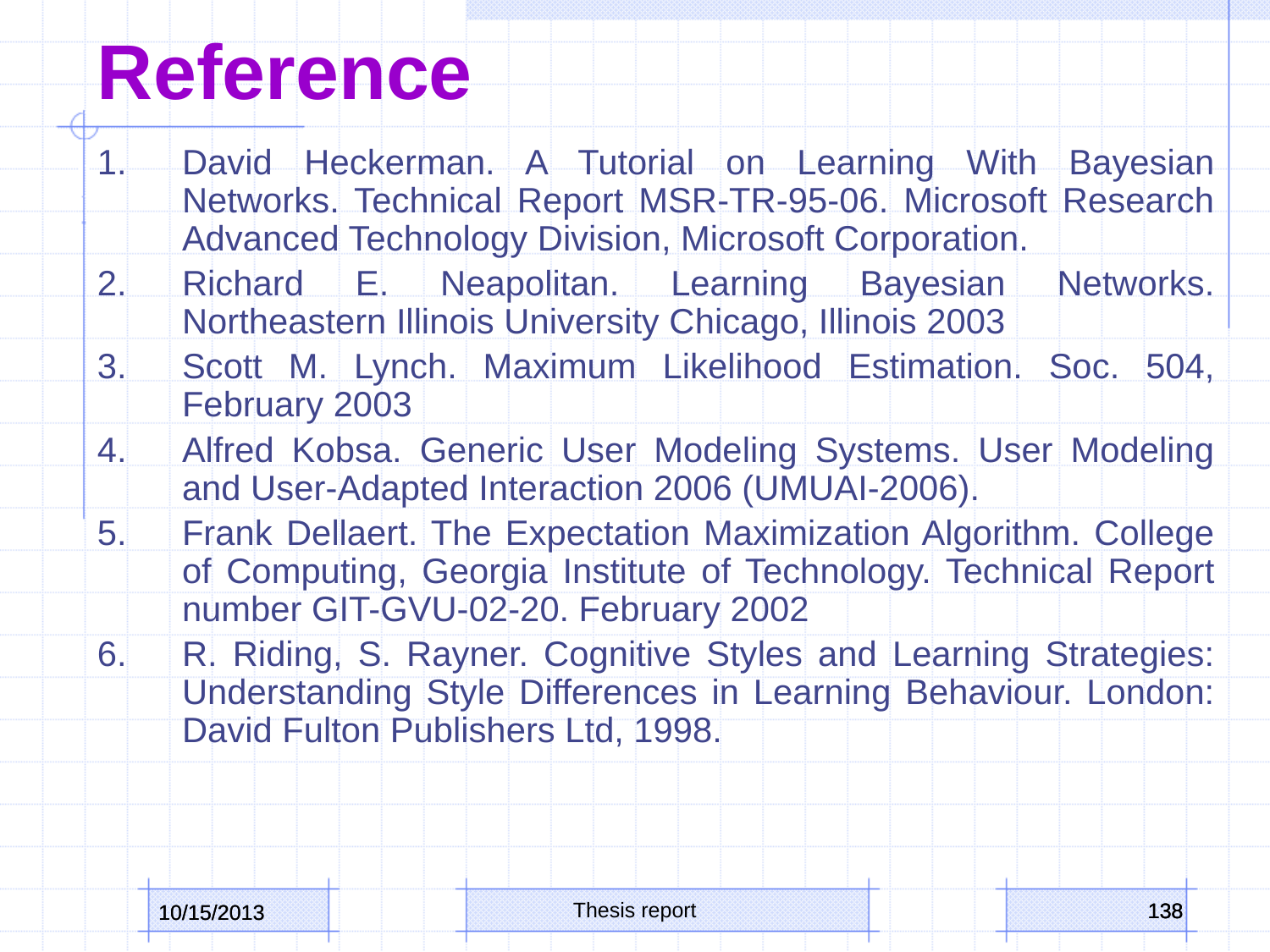

Reference
David Heckerman. A Tutorial on Learning With Bayesian Networks. Technical Report MSR-TR-95-06. Microsoft Research Advanced Technology Division, Microsoft Corporation.
Richard E. Neapolitan. Learning Bayesian Networks. Northeastern Illinois University Chicago, Illinois 2003
Scott M. Lynch. Maximum Likelihood Estimation. Soc. 504, February 2003
Alfred Kobsa. Generic User Modeling Systems. User Modeling and User-Adapted Interaction 2006 (UMUAI-2006).
Frank Dellaert. The Expectation Maximization Algorithm. College of Computing, Georgia Institute of Technology. Technical Report number GIT-GVU-02-20. February 2002
R. Riding, S. Rayner. Cognitive Styles and Learning Strategies: Understanding Style Differences in Learning Behaviour. London: David Fulton Publishers Ltd, 1998.

Thesis report
138
138
138
10/15/2013
10/15/2013